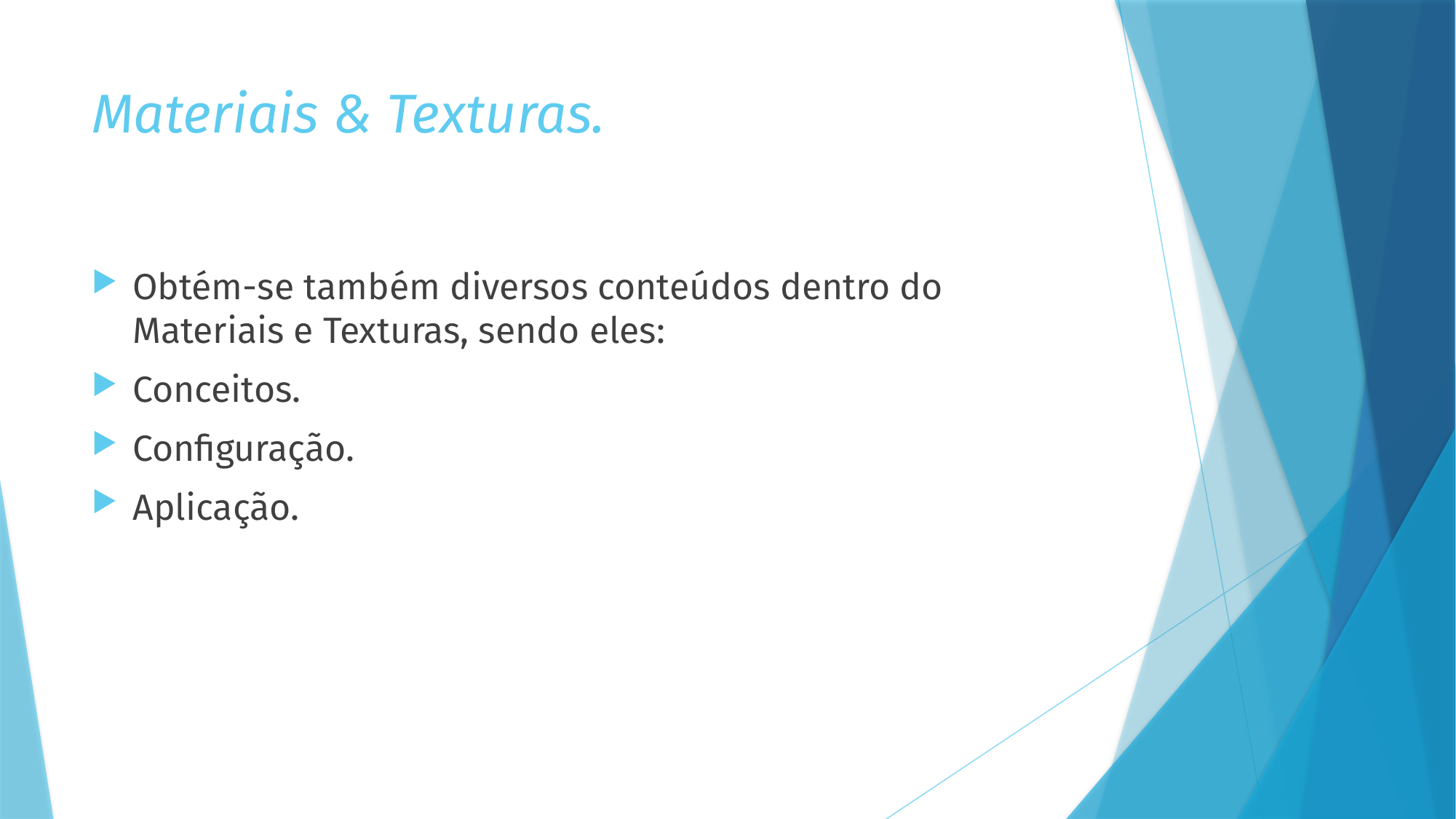

# Materiais & Texturas.
Obtém-se também diversos conteúdos dentro do Materiais e Texturas, sendo eles:
Conceitos.
Configuração.
Aplicação.